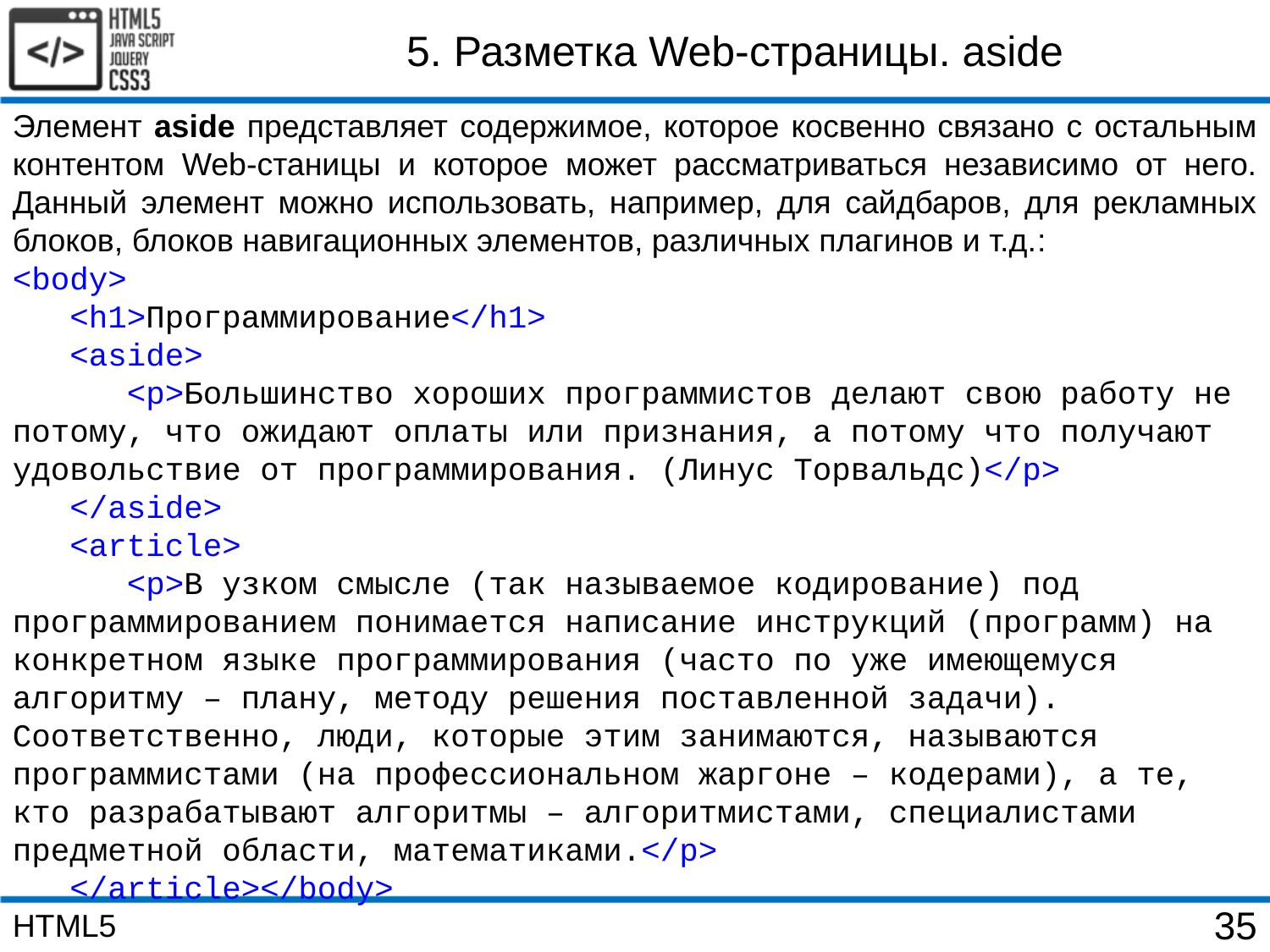

5. Разметка Web-страницы. aside
Элемент aside представляет содержимое, которое косвенно связано с остальным контентом Web-станицы и которое может рассматриваться независимо от него. Данный элемент можно использовать, например, для сайдбаров, для рекламных блоков, блоков навигационных элементов, различных плагинов и т.д.:
<body>
   <h1>Программирование</h1>
   <aside>
      <p>Большинство хороших программистов делают свою работу не потому, что ожидают оплаты или признания, а потому что получают удовольствие от программирования. (Линус Торвальдс)</p>
   </aside>
   <article>
      <p>В узком смысле (так называемое кодирование) под программированием понимается написание инструкций (программ) на конкретном языке программирования (часто по уже имеющемуся алгоритму – плану, методу решения поставленной задачи). Соответственно, люди, которые этим занимаются, называются программистами (на профессиональном жаргоне – кодерами), а те, кто разрабатывают алгоритмы – алгоритмистами, специалистами предметной области, математиками.</p>
   </article></body>
HTML5
35